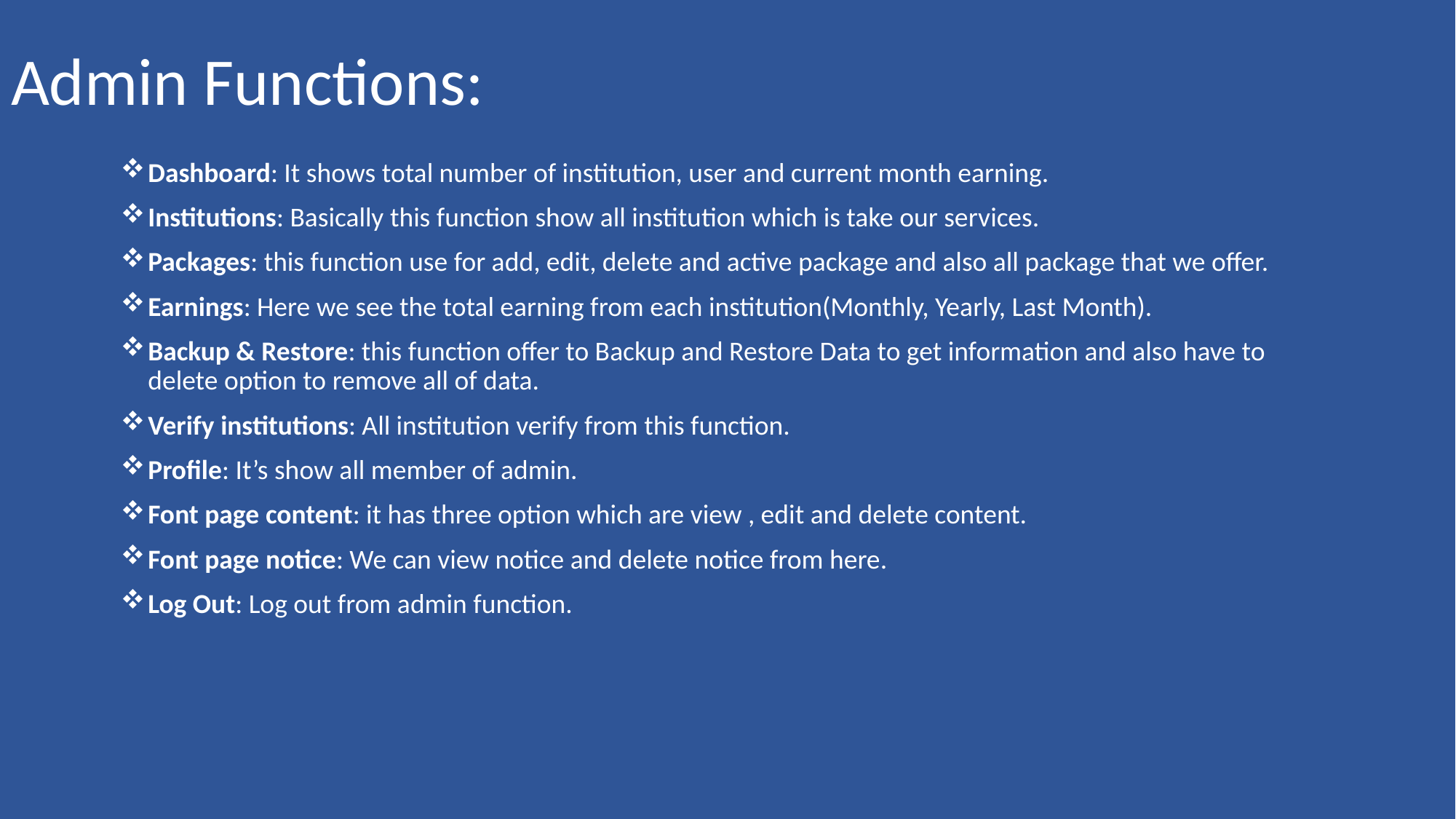

# Admin Functions:

Dashboard: It shows total number of institution, user and current month earning.
Institutions: Basically this function show all institution which is take our services.
Packages: this function use for add, edit, delete and active package and also all package that we offer.
Earnings: Here we see the total earning from each institution(Monthly, Yearly, Last Month).
Backup & Restore: this function offer to Backup and Restore Data to get information and also have to delete option to remove all of data.
Verify institutions: All institution verify from this function.
Profile: It’s show all member of admin.
Font page content: it has three option which are view , edit and delete content.
Font page notice: We can view notice and delete notice from here.
Log Out: Log out from admin function.